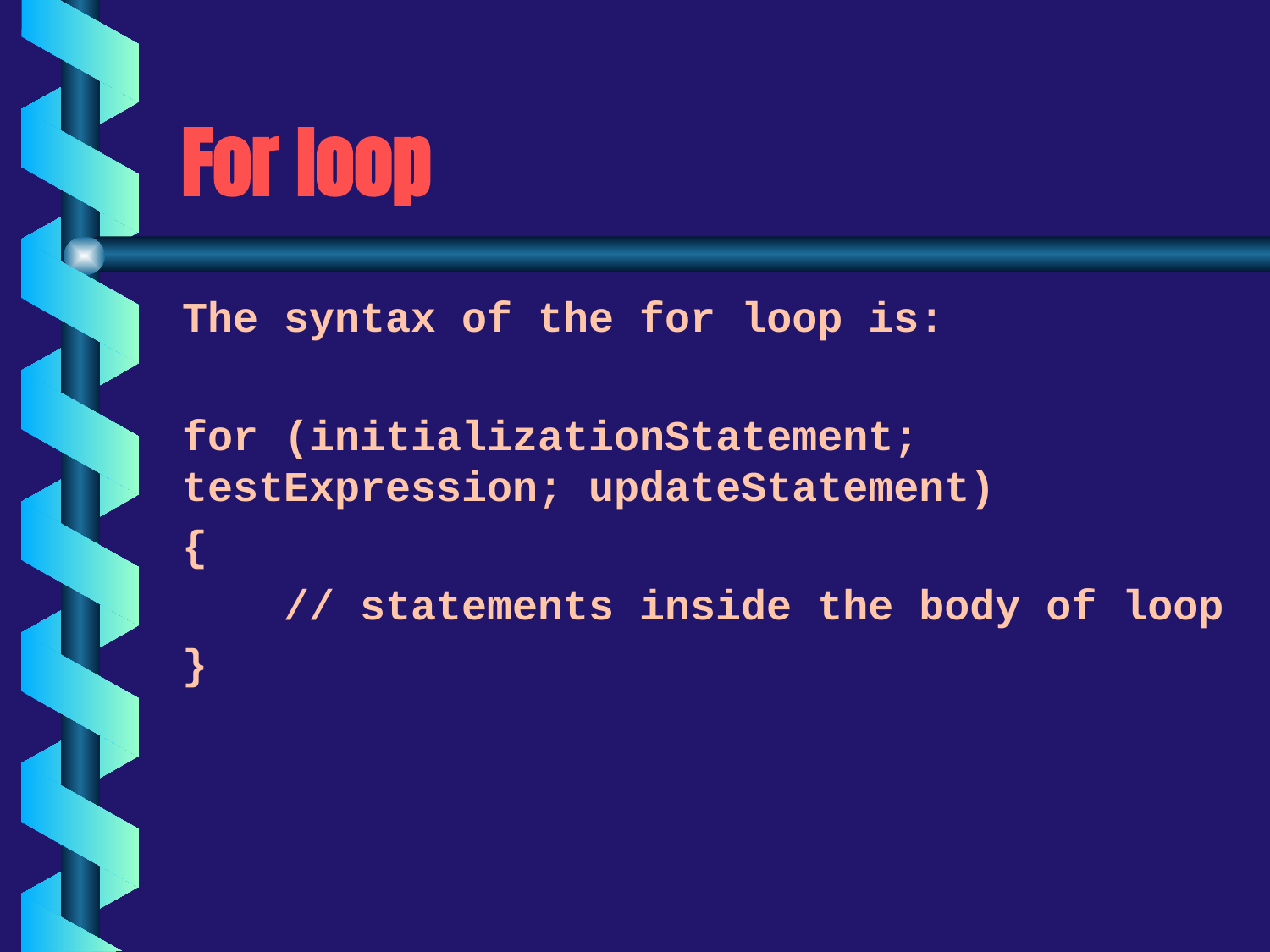

# For loop
The syntax of the for loop is:

for (initializationStatement; testExpression; updateStatement)
{
    // statements inside the body of loop
}